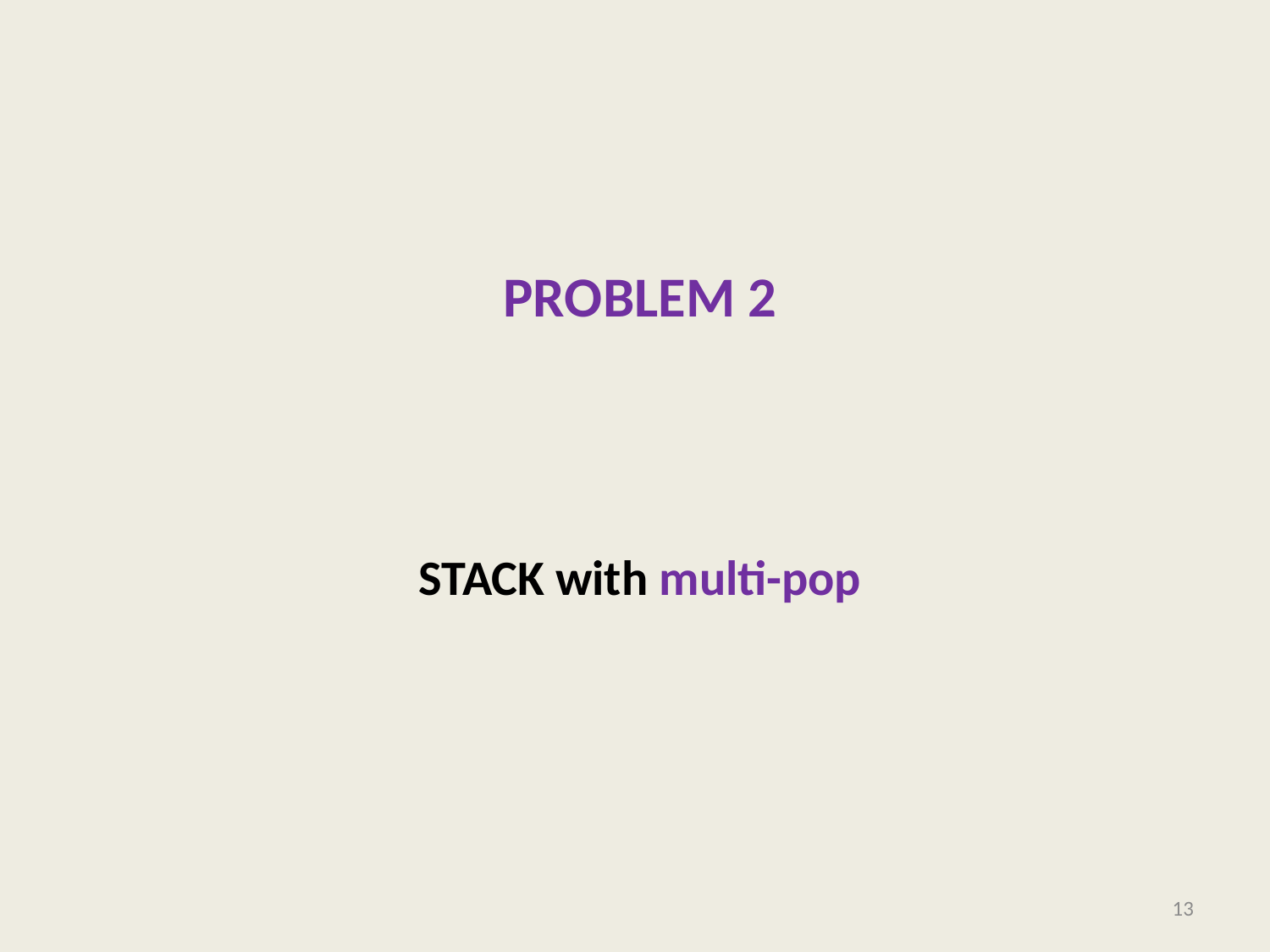

# Problem 2
STACK with multi-pop
13